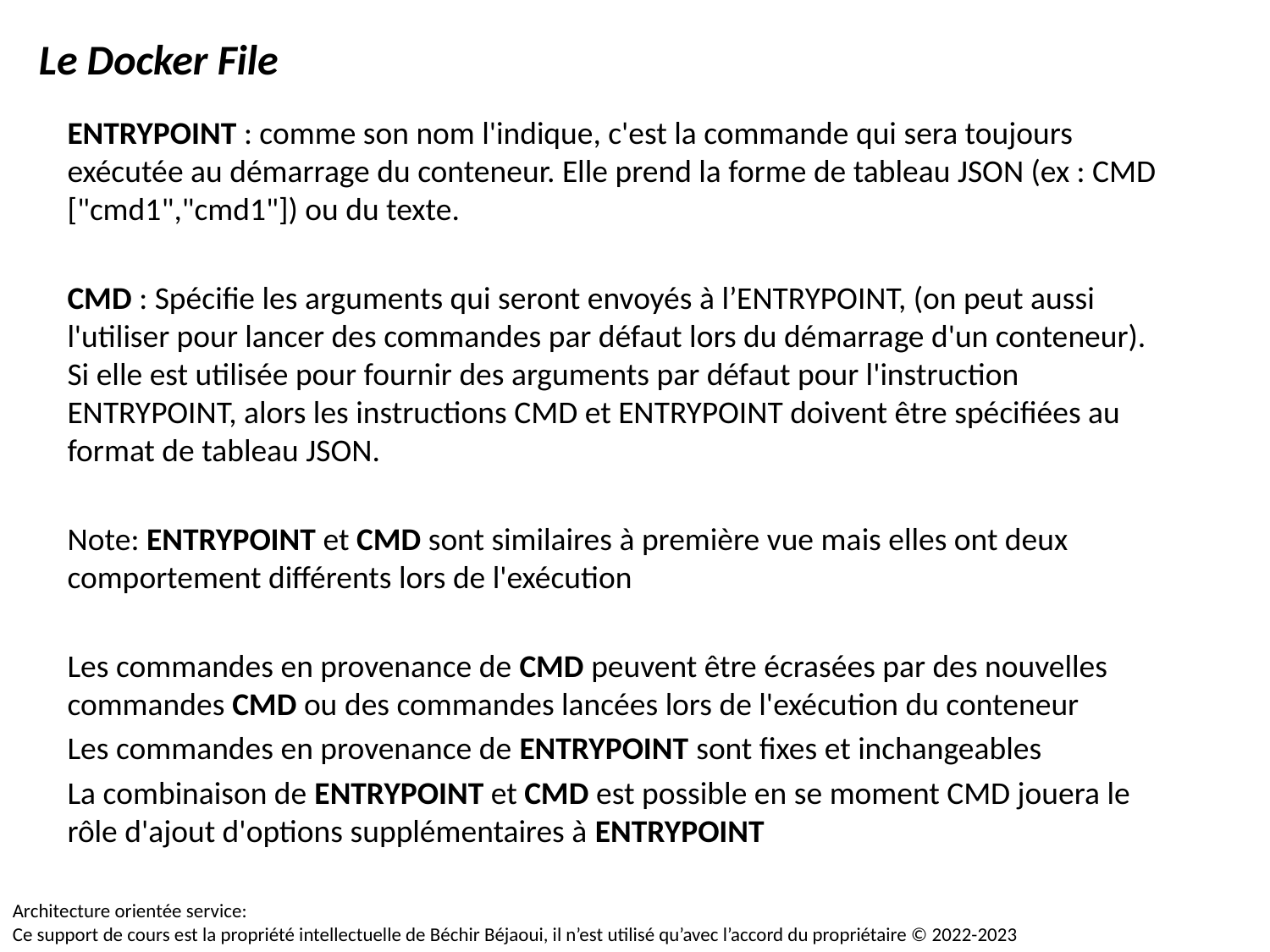

Le Docker File
ENTRYPOINT : comme son nom l'indique, c'est la commande qui sera toujours exécutée au démarrage du conteneur. Elle prend la forme de tableau JSON (ex : CMD ["cmd1","cmd1"]) ou du texte.

CMD : Spécifie les arguments qui seront envoyés à l’ENTRYPOINT, (on peut aussi l'utiliser pour lancer des commandes par défaut lors du démarrage d'un conteneur). Si elle est utilisée pour fournir des arguments par défaut pour l'instruction ENTRYPOINT, alors les instructions CMD et ENTRYPOINT doivent être spécifiées au format de tableau JSON.

Note: ENTRYPOINT et CMD sont similaires à première vue mais elles ont deux comportement différents lors de l'exécution

Les commandes en provenance de CMD peuvent être écrasées par des nouvelles commandes CMD ou des commandes lancées lors de l'exécution du conteneur
Les commandes en provenance de ENTRYPOINT sont fixes et inchangeables
La combinaison de ENTRYPOINT et CMD est possible en se moment CMD jouera le rôle d'ajout d'options supplémentaires à ENTRYPOINT